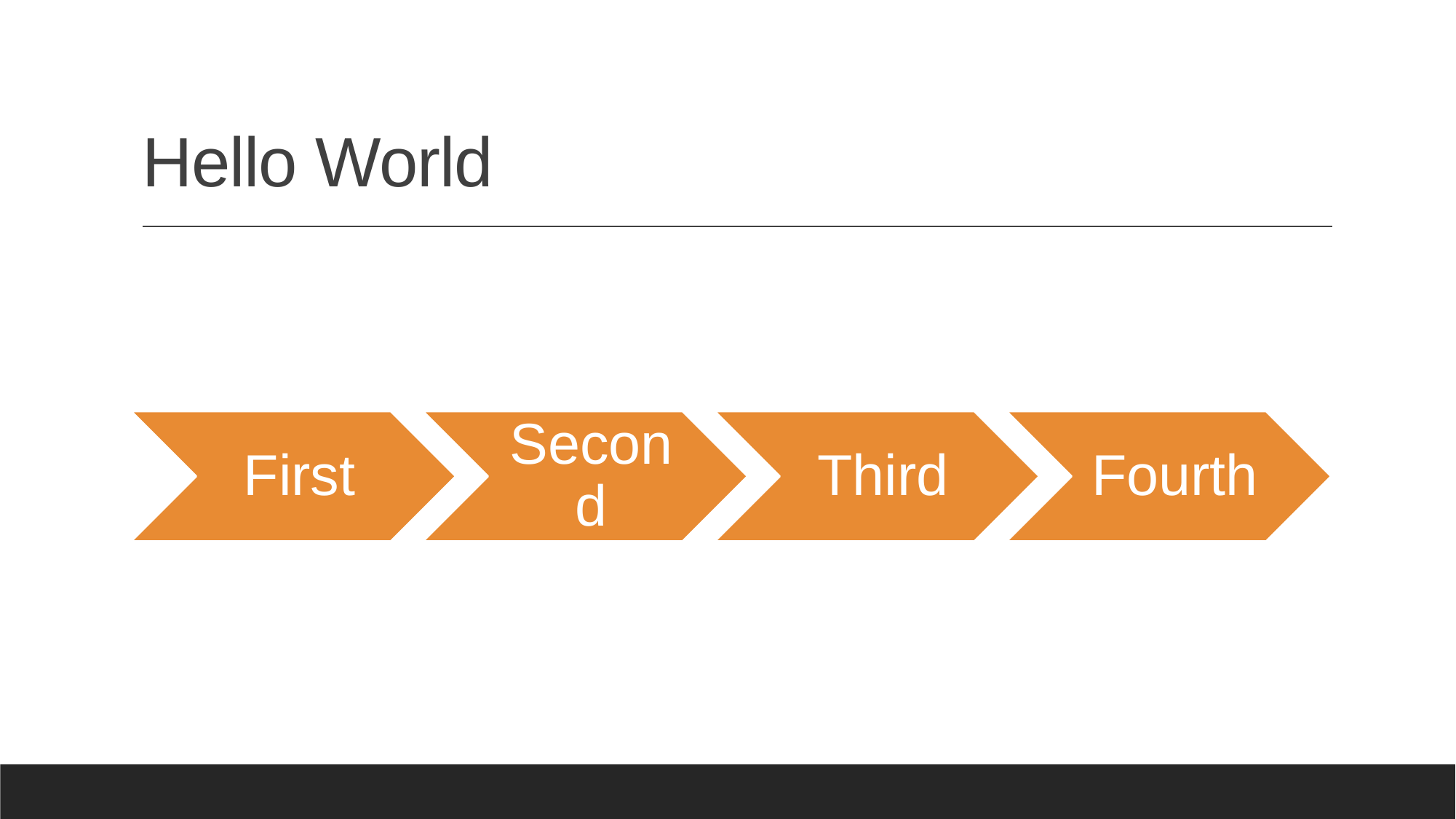

# Hello World
First
Second
Third
Fourth